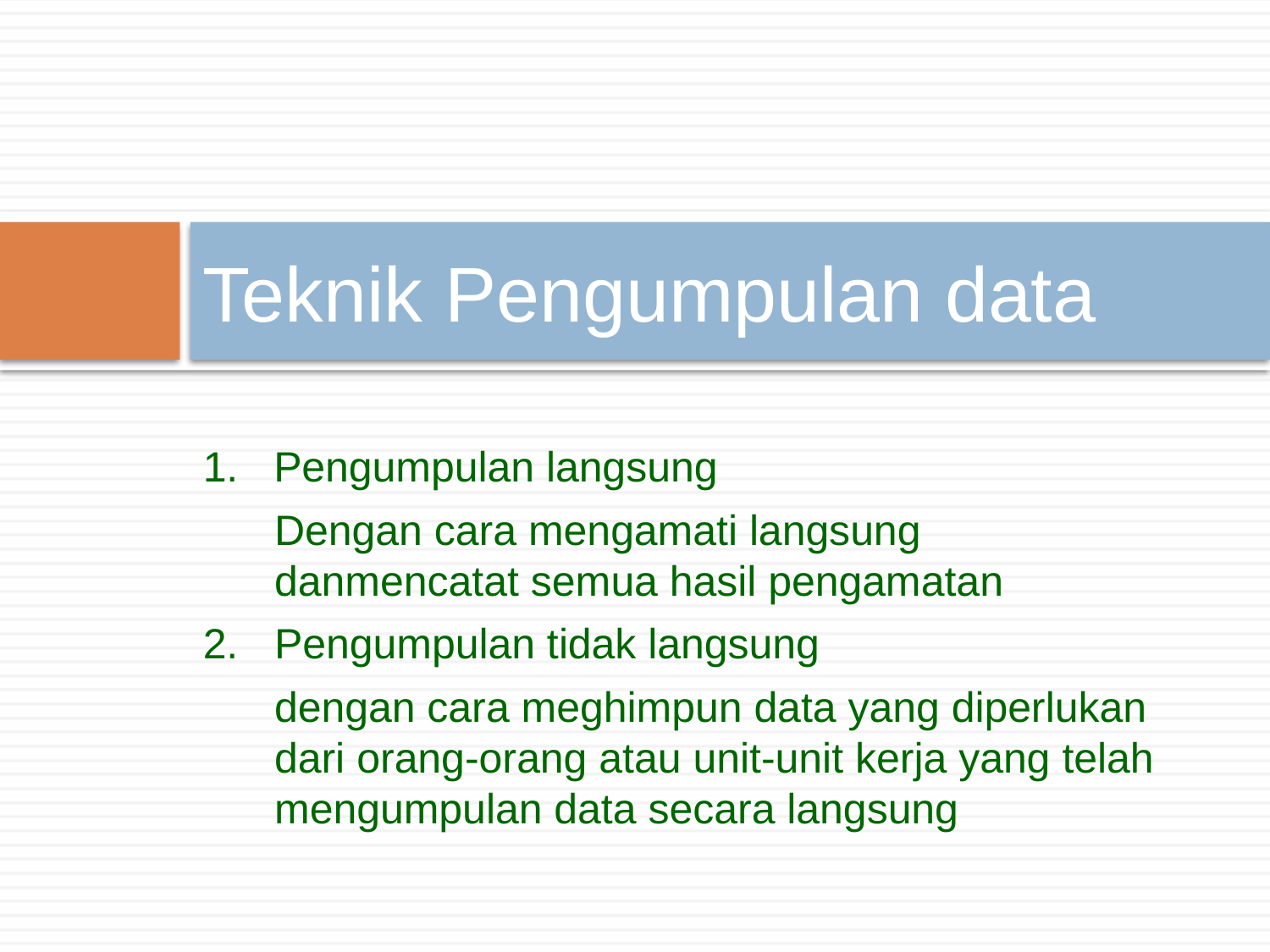

# Teknik Pengumpulan data
1.   Pengumpulan langsung
	Dengan cara mengamati langsung danmencatat semua hasil pengamatan
2. 	Pengumpulan tidak langsung
	dengan cara meghimpun data yang diperlukan dari orang-orang atau unit-unit kerja yang telah mengumpulan data secara langsung